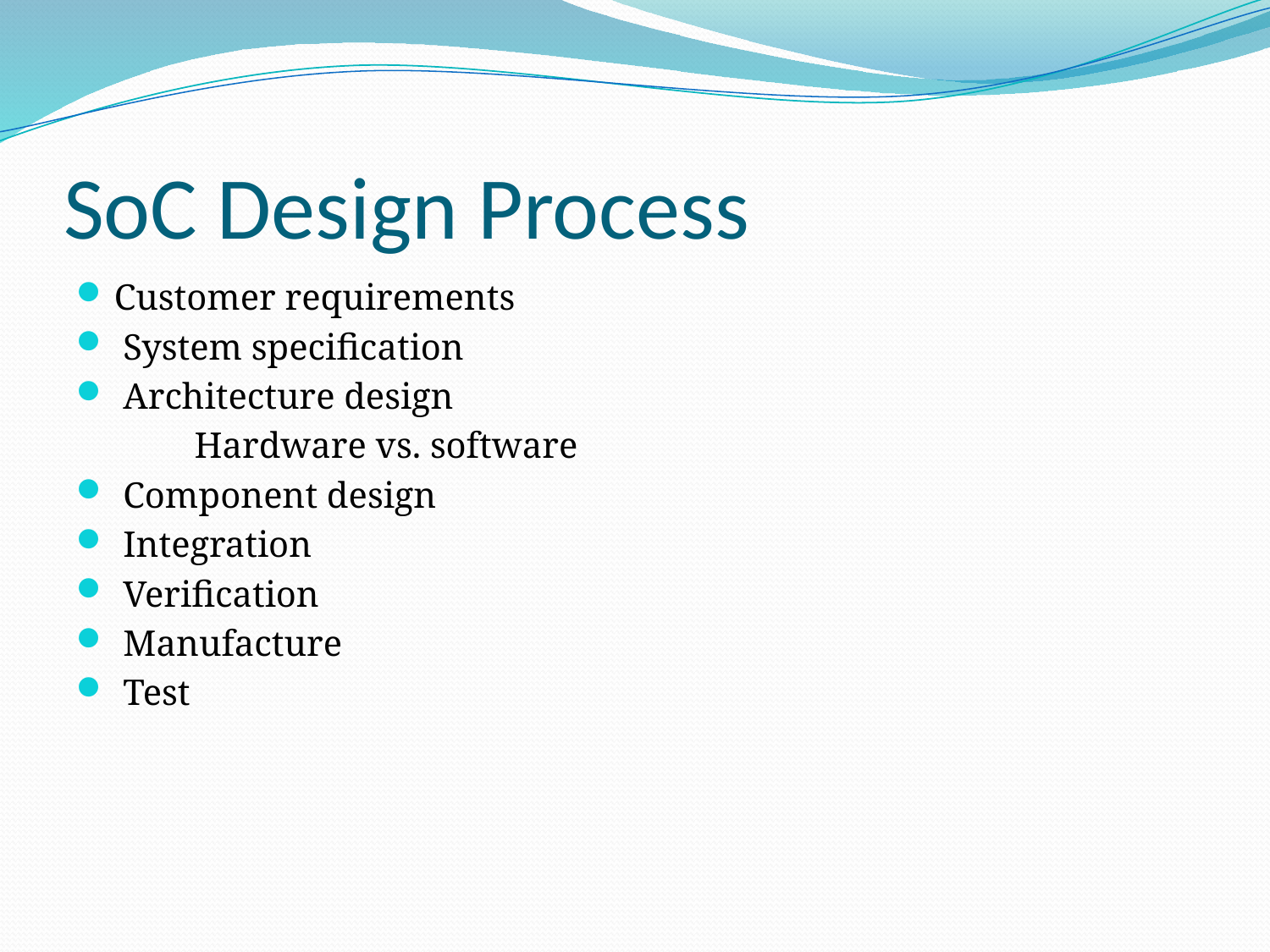

# SoC Design Process
Customer requirements
 System specification
 Architecture design
             Hardware vs. software
 Component design
 Integration
 Verification
 Manufacture
 Test